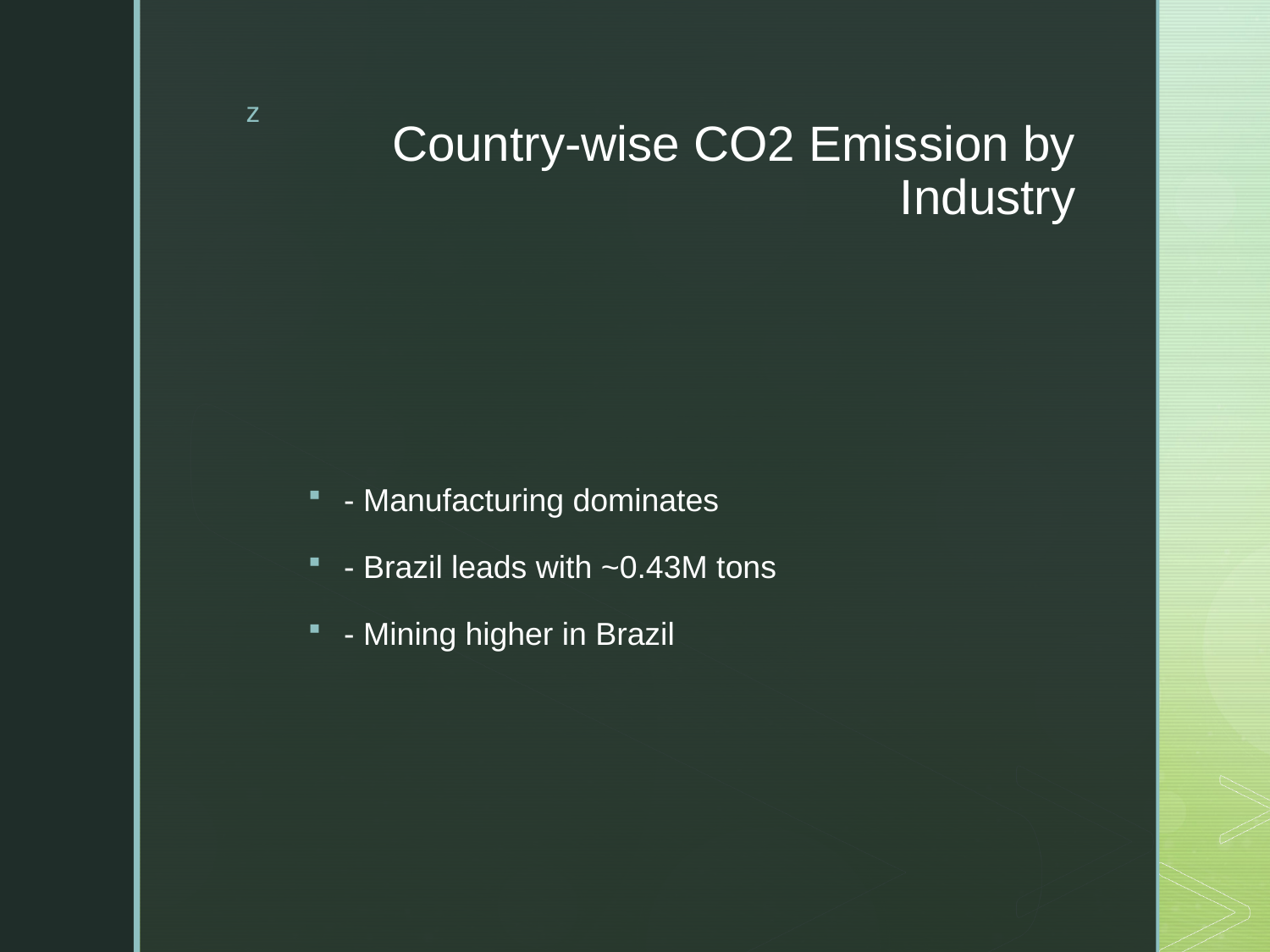

# Country-wise CO2 Emission by Industry
- Manufacturing dominates
- Brazil leads with ~0.43M tons
- Mining higher in Brazil